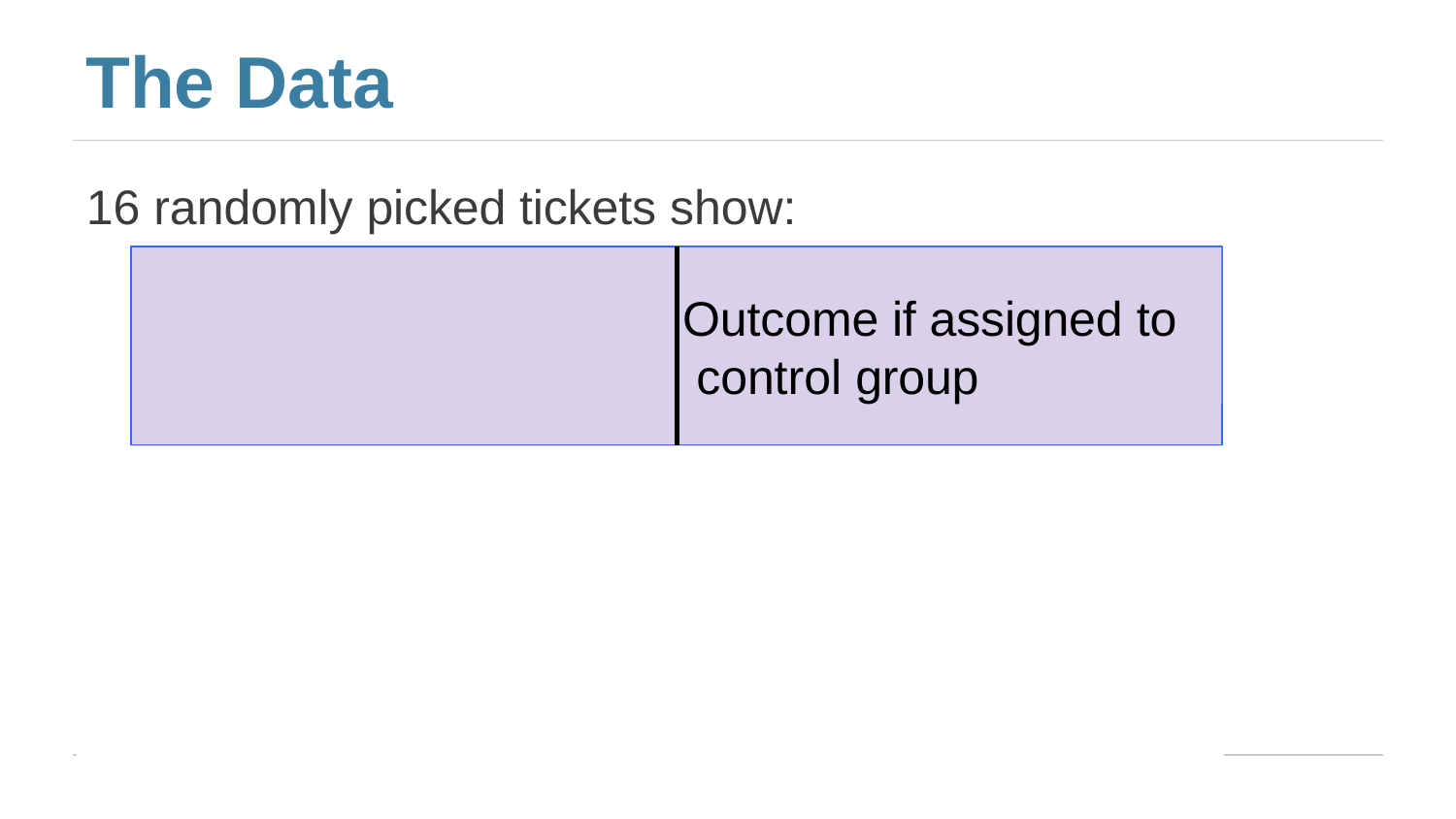

# The Data
16 randomly picked tickets show:

Outcome if assigned to  control group

The remaining 15 tickets show:

Outcome if assigned to  treatment group